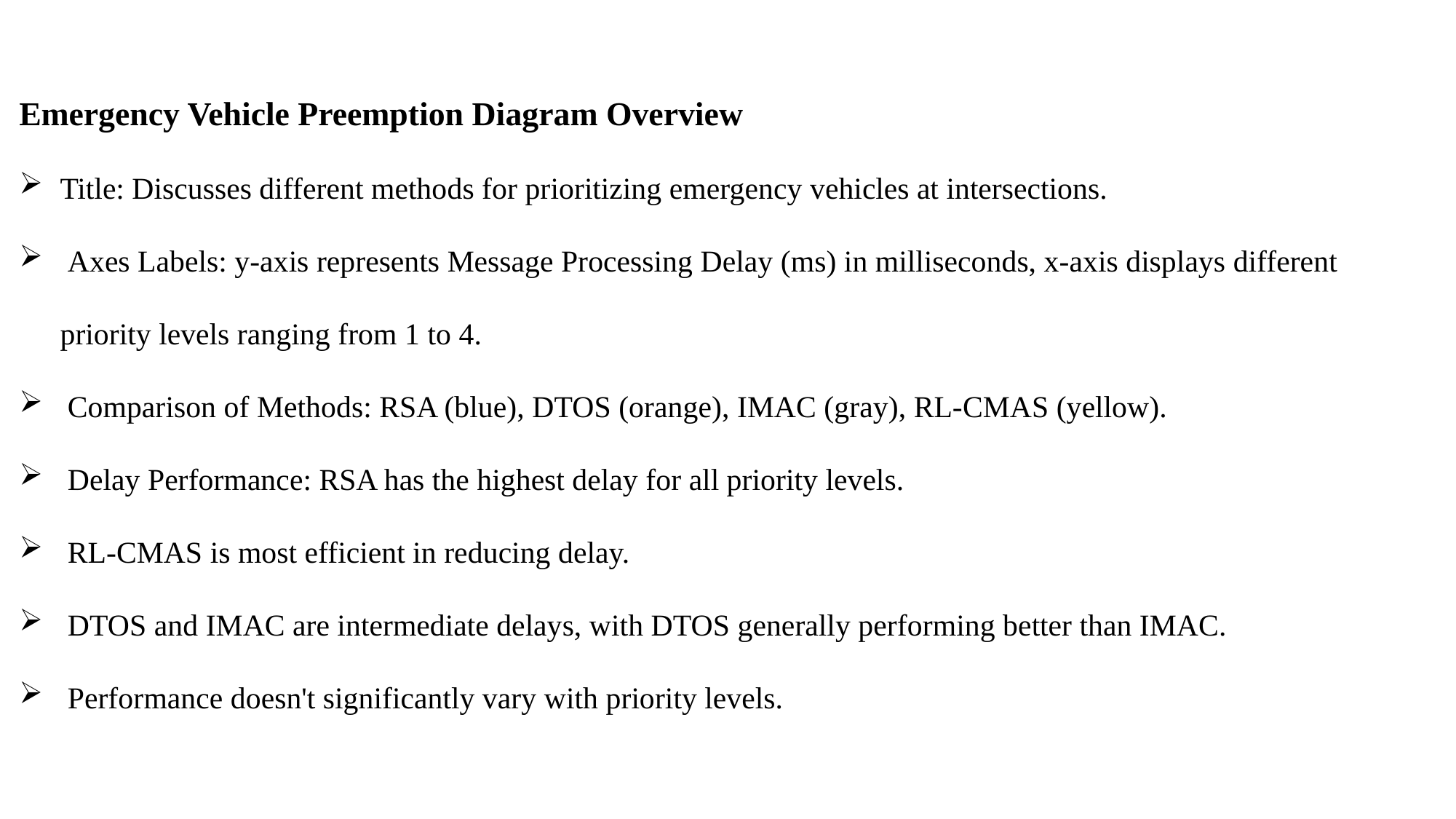

Emergency Vehicle Preemption Diagram Overview
Title: Discusses different methods for prioritizing emergency vehicles at intersections.
 Axes Labels: y-axis represents Message Processing Delay (ms) in milliseconds, x-axis displays different priority levels ranging from 1 to 4.
 Comparison of Methods: RSA (blue), DTOS (orange), IMAC (gray), RL-CMAS (yellow).
 Delay Performance: RSA has the highest delay for all priority levels.
 RL-CMAS is most efficient in reducing delay.
 DTOS and IMAC are intermediate delays, with DTOS generally performing better than IMAC.
 Performance doesn't significantly vary with priority levels.